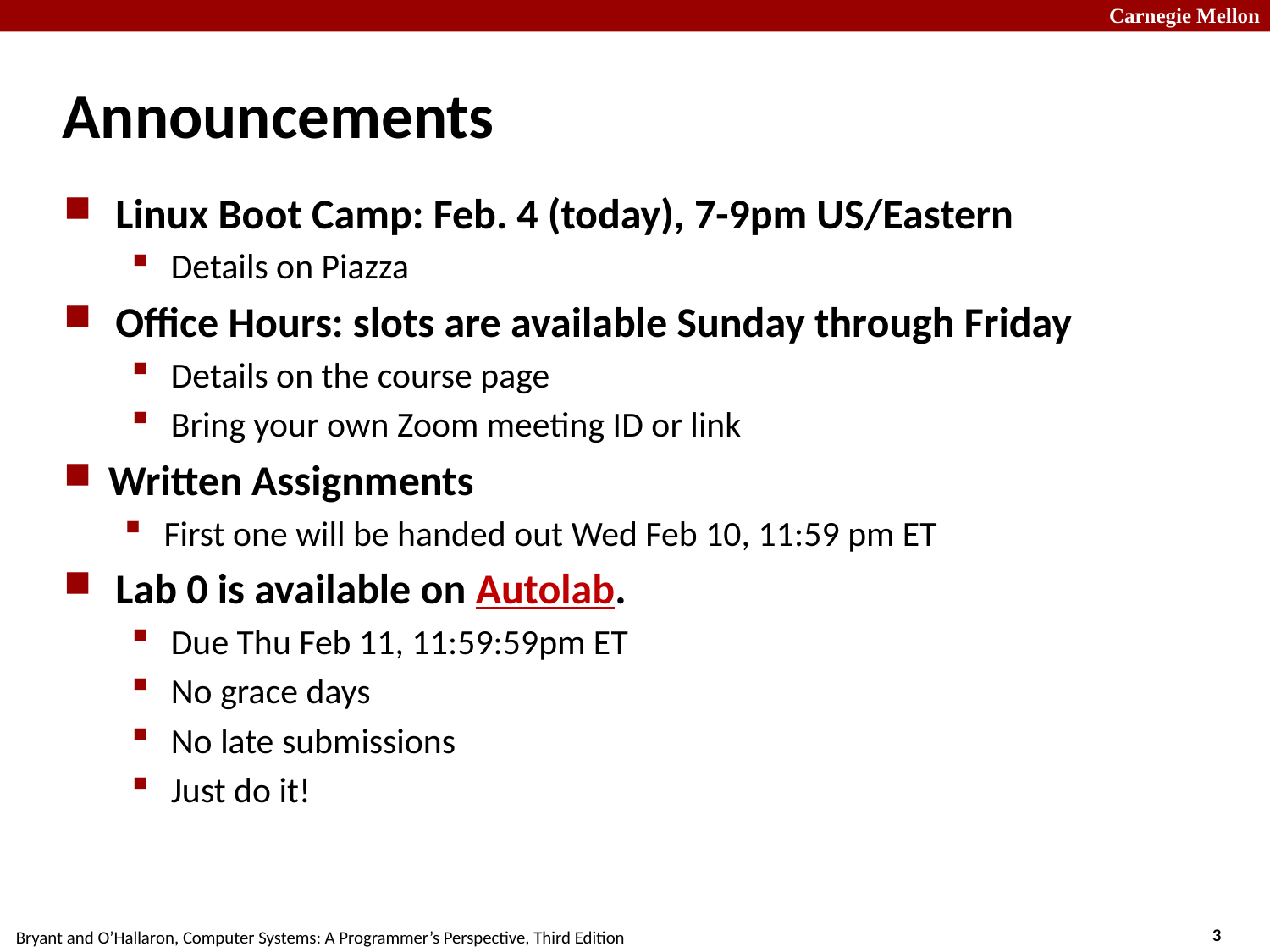

# Announcements
Linux Boot Camp: Feb. 4 (today), 7-9pm US/Eastern
Details on Piazza
Office Hours: slots are available Sunday through Friday
Details on the course page
Bring your own Zoom meeting ID or link
Written Assignments
First one will be handed out Wed Feb 10, 11:59 pm ET
Lab 0 is available on Autolab.
Due Thu Feb 11, 11:59:59pm ET
No grace days
No late submissions
Just do it!